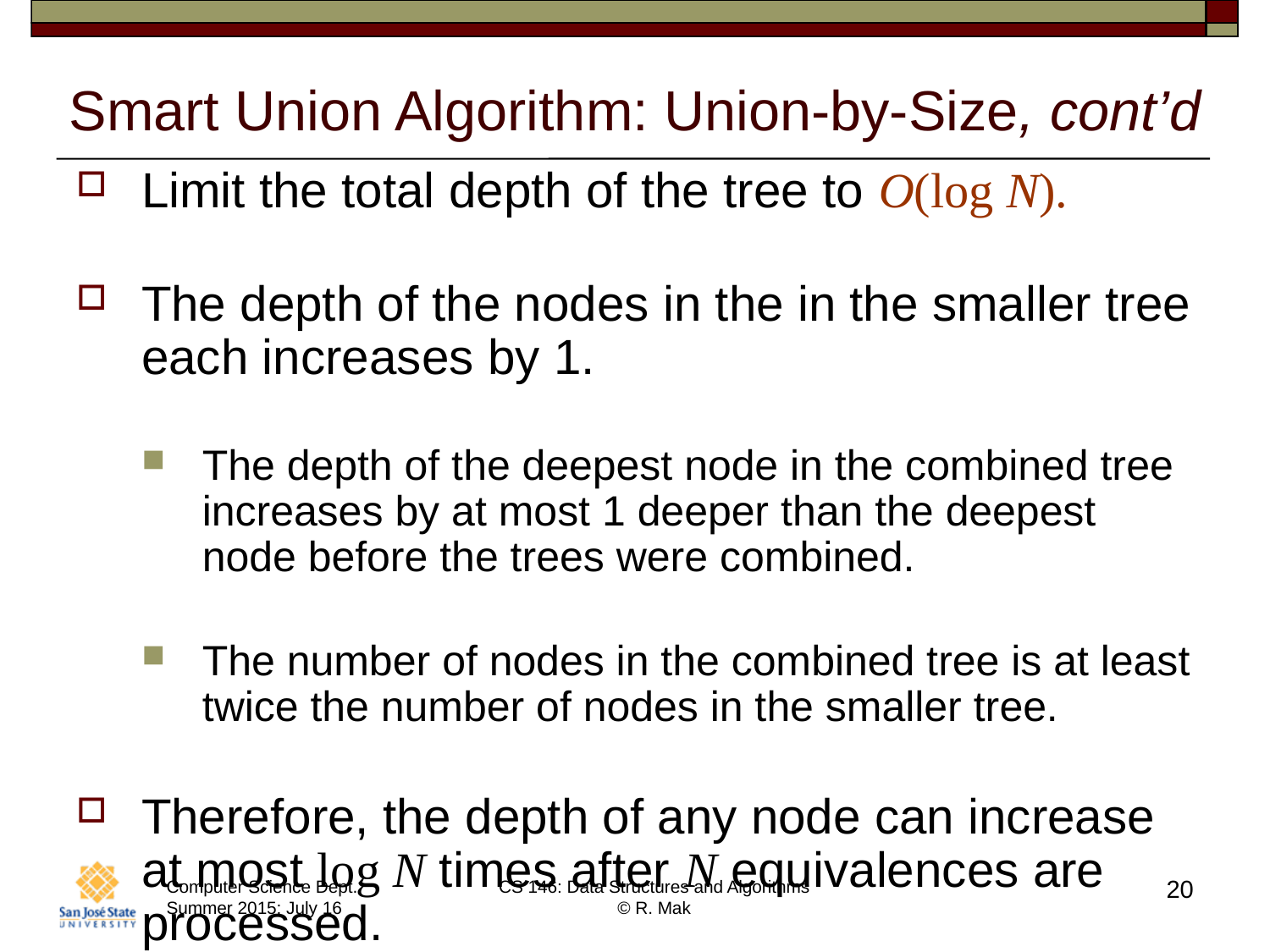

# Smart Union Algorithm: Union-by-Size, cont’d
Limit the total depth of the tree to O(log N).

The depth of the nodes in the in the smaller tree each increases by 1.

The depth of the deepest node in the combined tree increases by at most 1 deeper than the deepest node before the trees were combined.

The number of nodes in the combined tree is at least twice the number of nodes in the smaller tree.

Therefore, the depth of any node can increase at most log N times after N equivalences are processed.
20